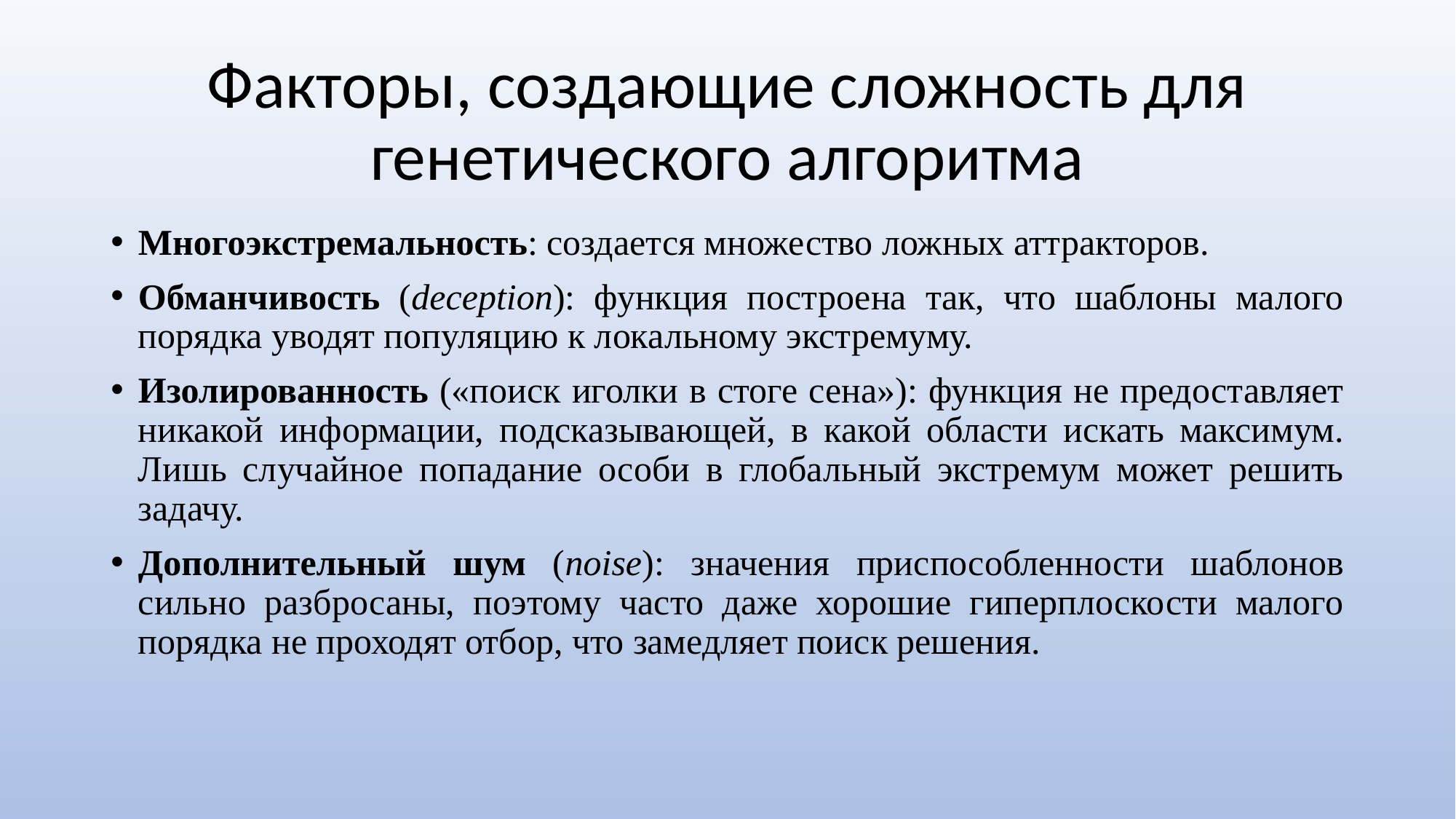

# Факторы, создающие сложность для генетического алгоритма
Многоэкстремальность: создается множество ложных аттракторов.
Обманчивость (deception): функция построена так, что шаблоны малого порядка уводят популяцию к локальному экстремуму.
Изолированность («поиск иголки в стоге сена»): функция не предоставляет никакой информации, подсказывающей, в какой области искать максимум. Лишь случайное попадание особи в глобальный экстремум может решить задачу.
Дополнительный шум (noise): значения приспособленности шаблонов сильно разбросаны, поэтому часто даже хорошие гиперплоскости малого порядка не проходят отбор, что замедляет поиск решения.